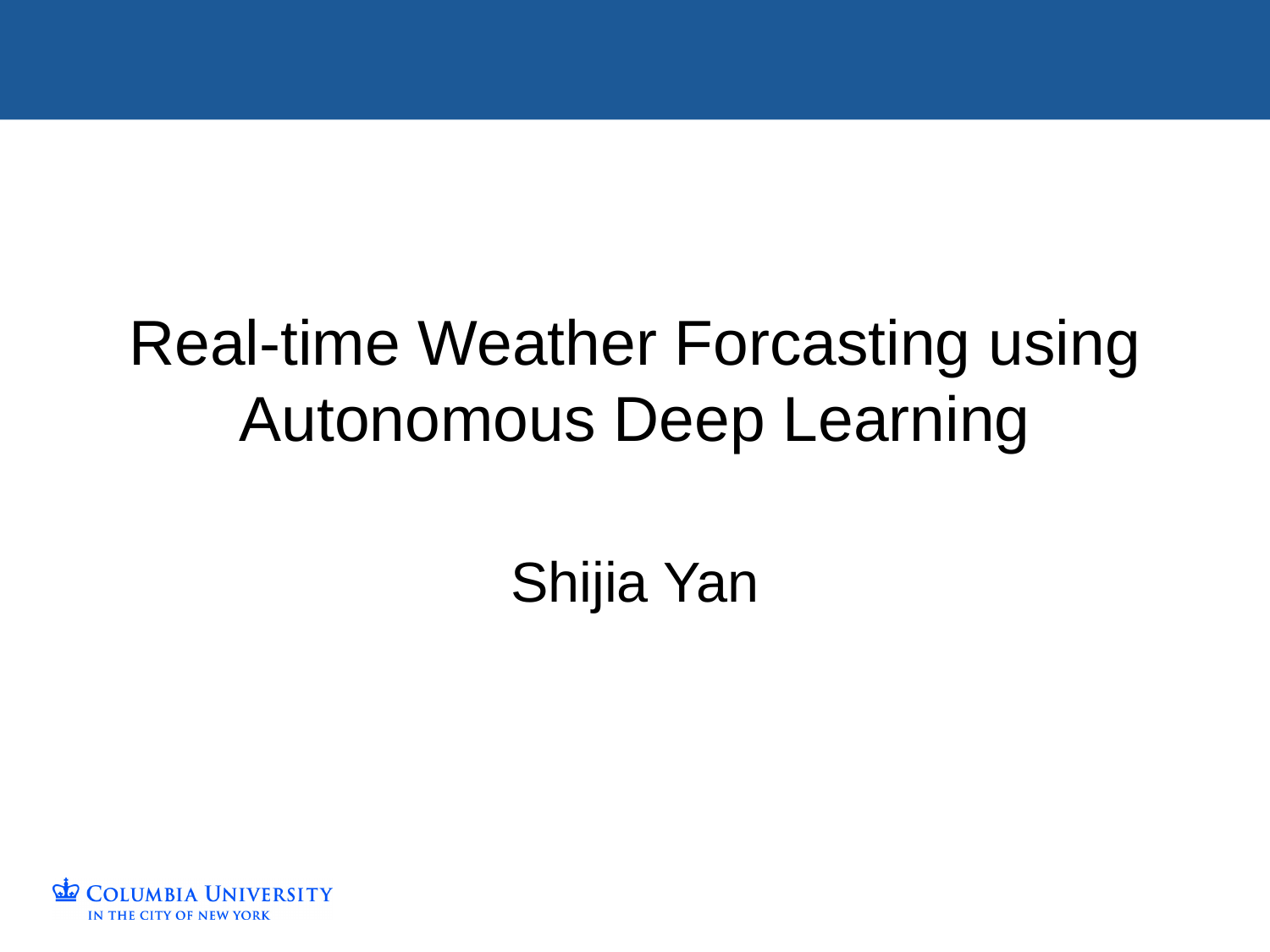

# Real-time Weather Forcasting using Autonomous Deep Learning
Shijia Yan